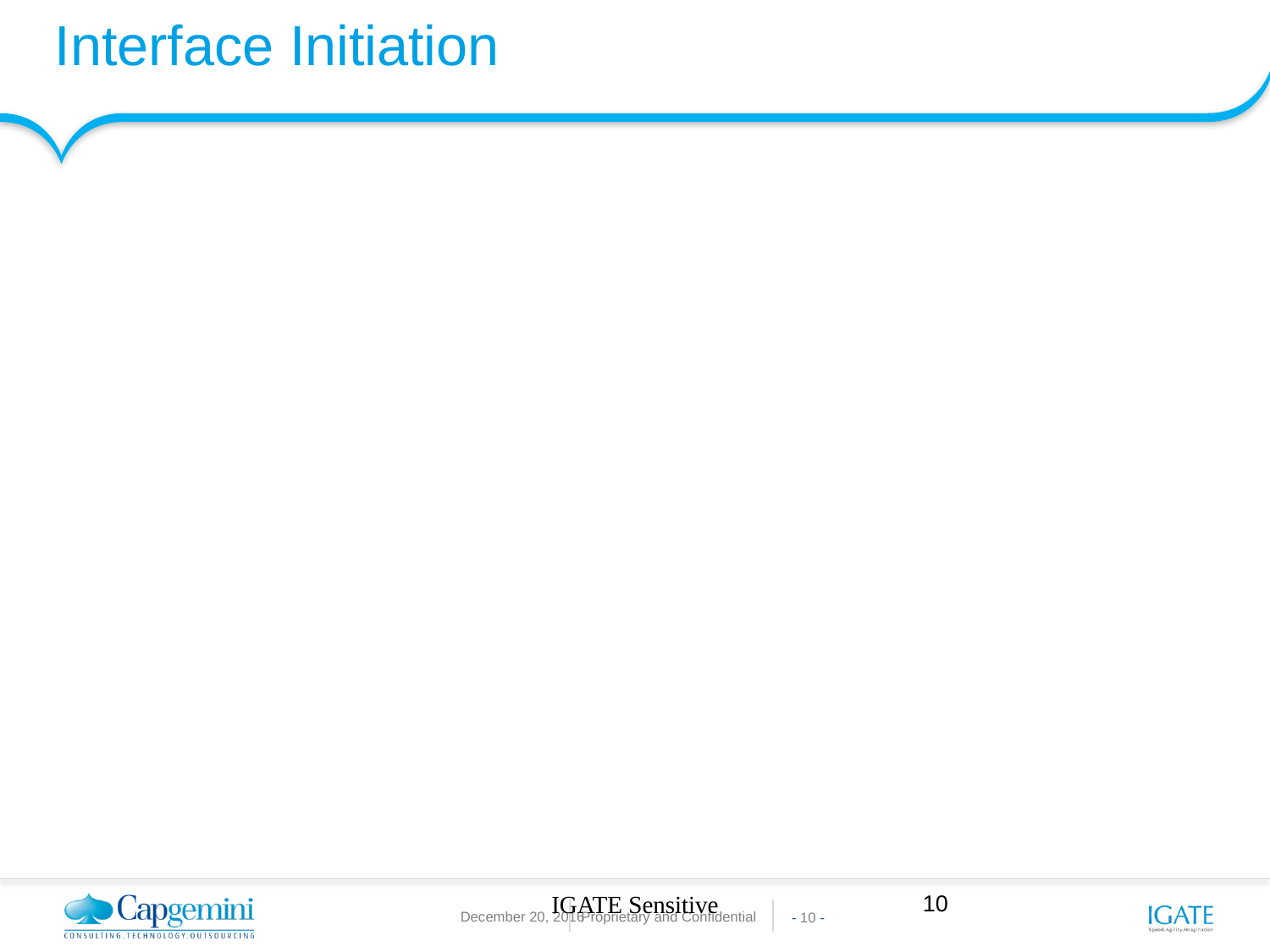

# Interface Initiation
Command line initiation
SOA INPT interface process

IGATE Sensitive
10